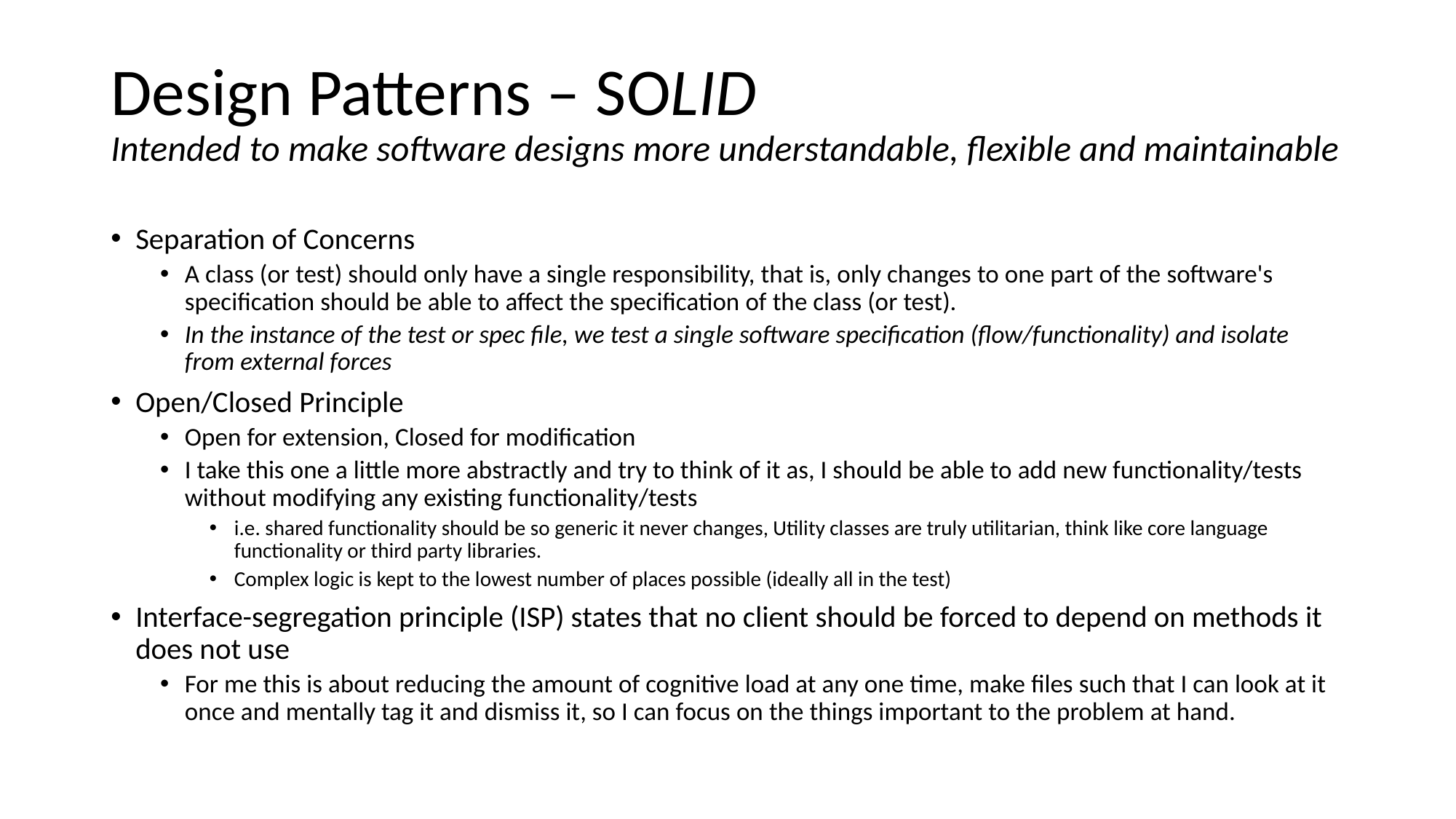

# Design Patterns – SOLID Intended to make software designs more understandable, flexible and maintainable
Separation of Concerns
A class (or test) should only have a single responsibility, that is, only changes to one part of the software's specification should be able to affect the specification of the class (or test).
In the instance of the test or spec file, we test a single software specification (flow/functionality) and isolate from external forces
Open/Closed Principle
Open for extension, Closed for modification
I take this one a little more abstractly and try to think of it as, I should be able to add new functionality/tests without modifying any existing functionality/tests
i.e. shared functionality should be so generic it never changes, Utility classes are truly utilitarian, think like core language functionality or third party libraries.
Complex logic is kept to the lowest number of places possible (ideally all in the test)
Interface-segregation principle (ISP) states that no client should be forced to depend on methods it does not use
For me this is about reducing the amount of cognitive load at any one time, make files such that I can look at it once and mentally tag it and dismiss it, so I can focus on the things important to the problem at hand.